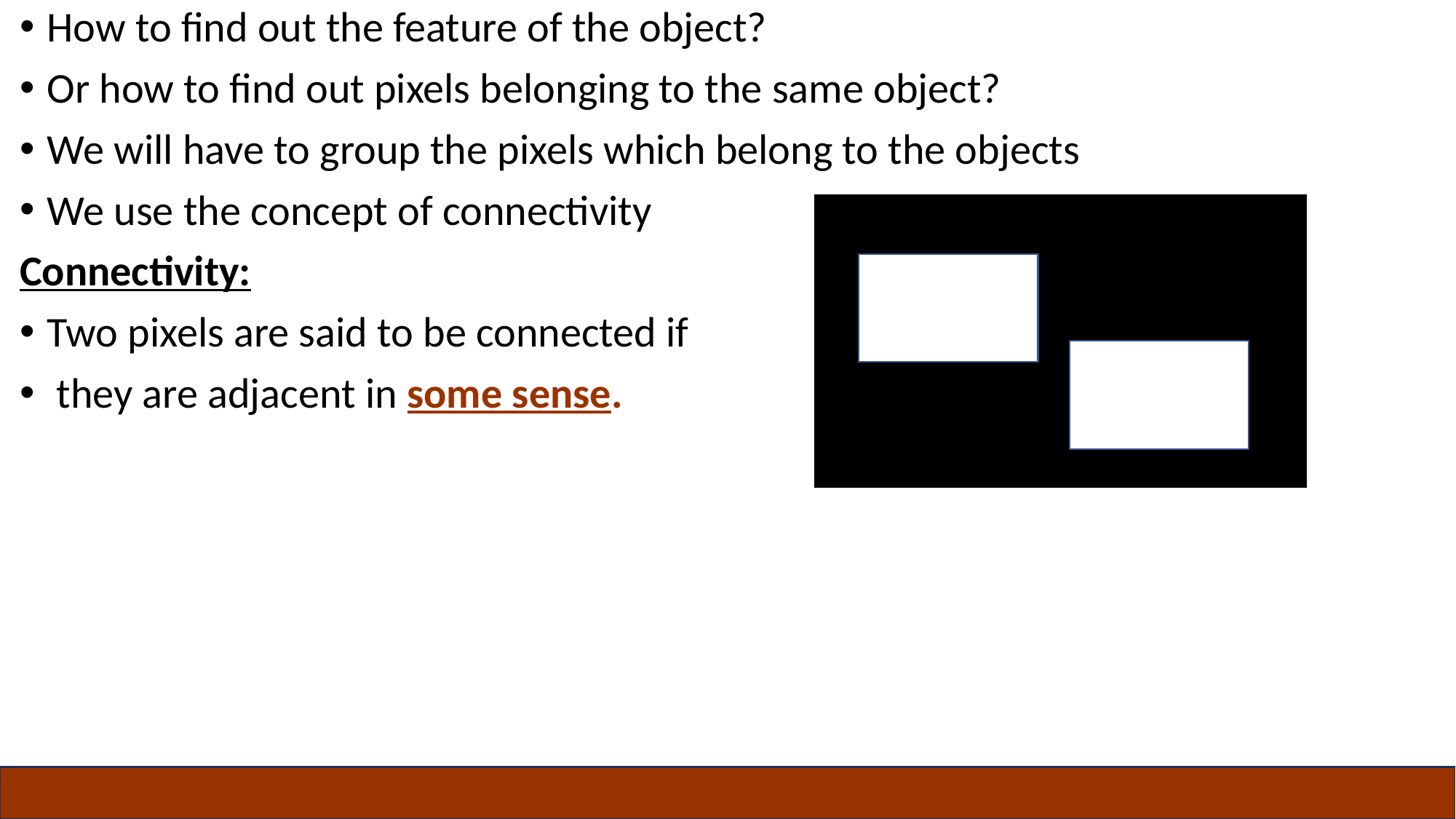

How to find out the feature of the object?
Or how to find out pixels belonging to the same object?
We will have to group the pixels which belong to the objects
We use the concept of connectivity
Connectivity:
Two pixels are said to be connected if
 they are adjacent in some sense.